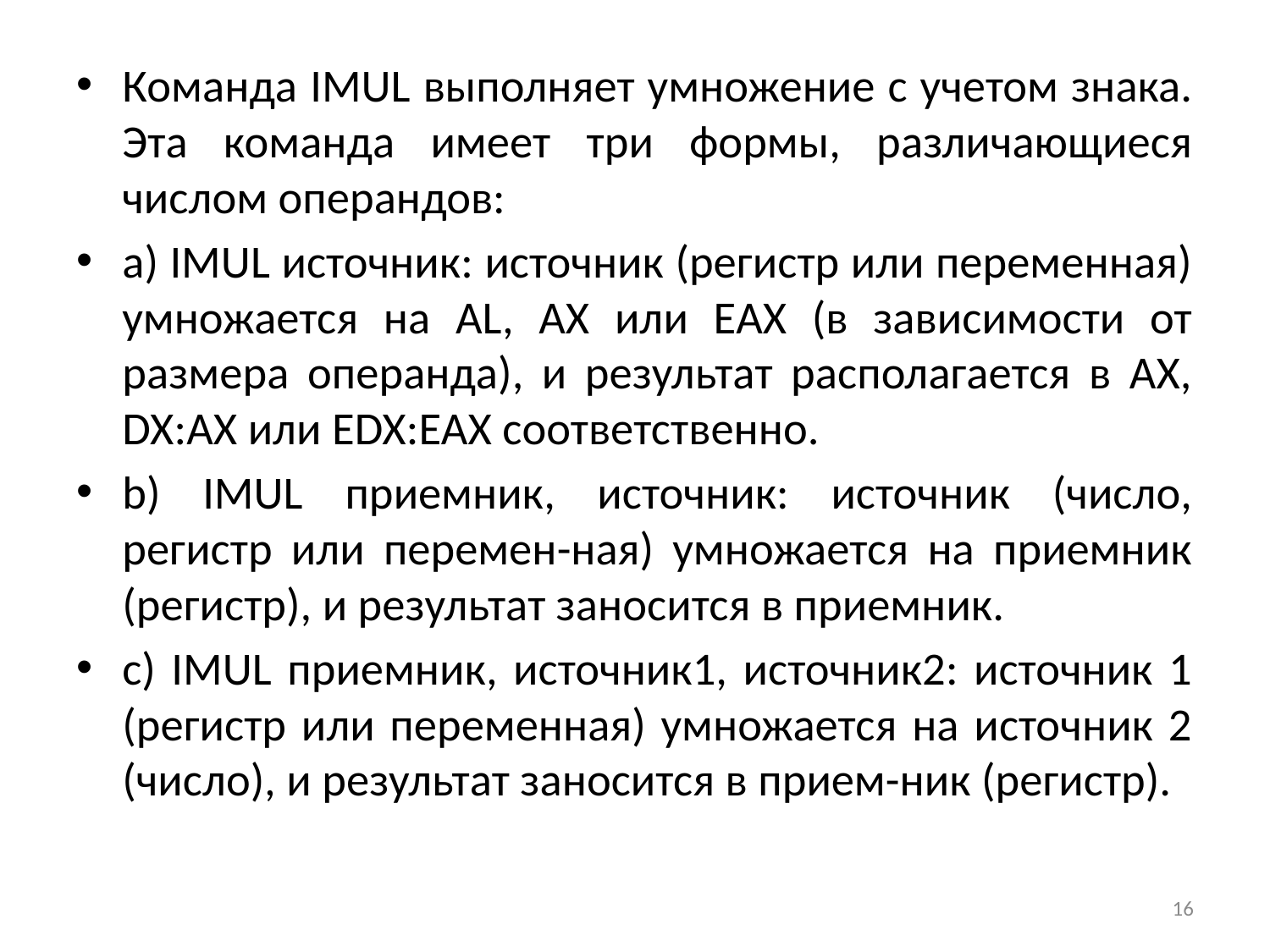

Команда IMUL выполняет умножение с учетом знака. Эта команда имеет три формы, различающиеся числом операндов:
a) IMUL источник: источник (регистр или переменная) умножается на AL, АХ или ЕАХ (в зависимости от размера операнда), и результат располагается в АХ, DX:AX или EDX:EAX соответственно.
b) IMUL приемник, источник: источник (число, регистр или перемен-ная) умножается на приемник (регистр), и результат заносится в приемник.
c) IMUL приемник, источник1, источник2: источник 1 (регистр или переменная) умножается на источник 2 (число), и результат заносится в прием-ник (регистр).
16